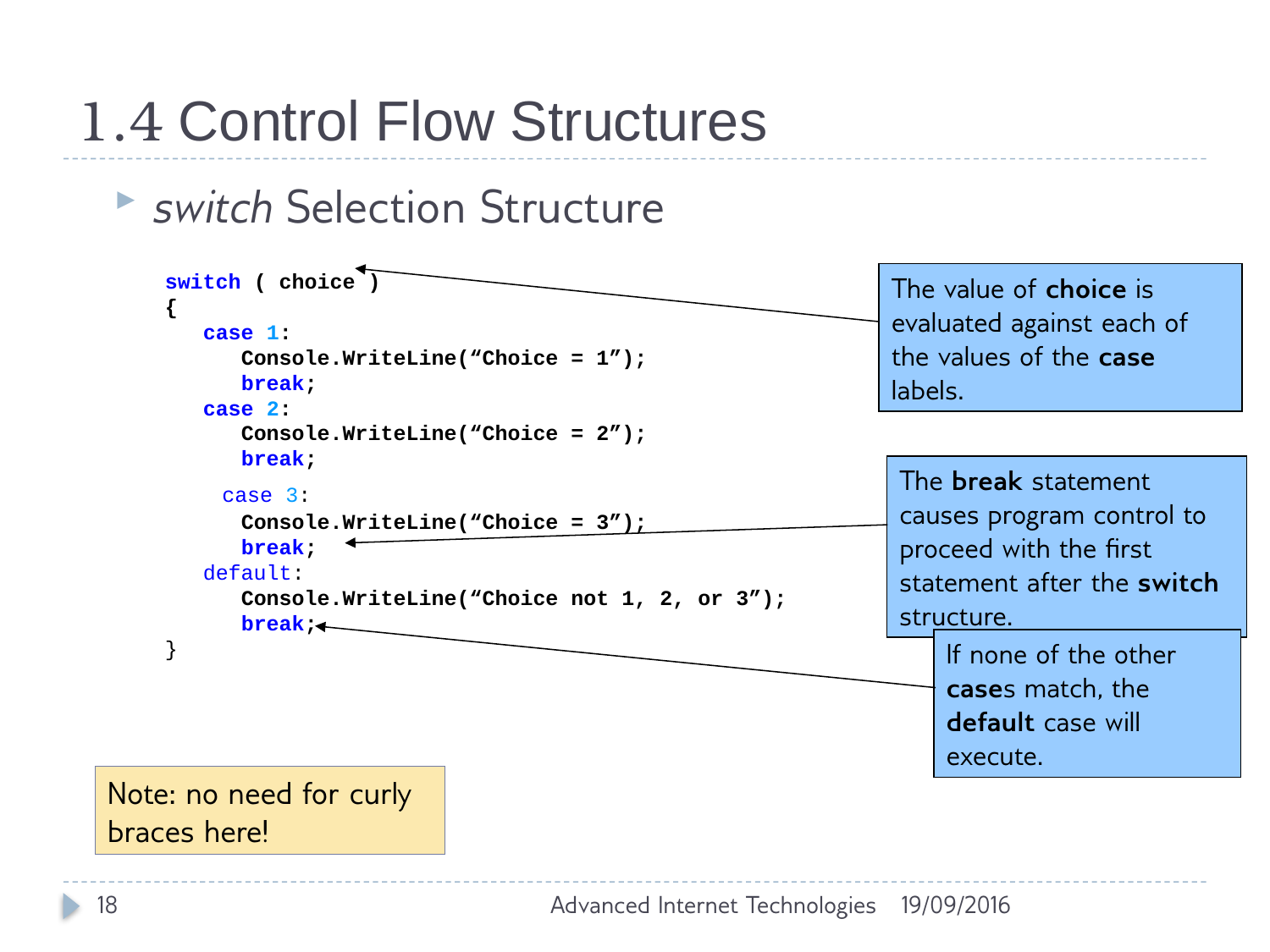

# 1.4 Control Flow Structures
switch Selection Structure

            switch ( choice )
            {
               case 1:
                  Console.WriteLine(“Choice = 1”);
                  break;
               case 2:
                  Console.WriteLine(“Choice = 2”);
                  break;
                      case 3:
                  Console.WriteLine(“Choice = 3”);
                  break;
               default:
                  Console.WriteLine(“Choice not 1, 2, or 3”);
                  break;
            }
The value of choice is evaluated against each of the values of the case labels.

The break statement causes program control to proceed with the first statement after the switch structure.

If none of the other cases match, the default case will execute.
Note: no need for curly braces here!
18
Advanced Internet Technologies
19/09/2016